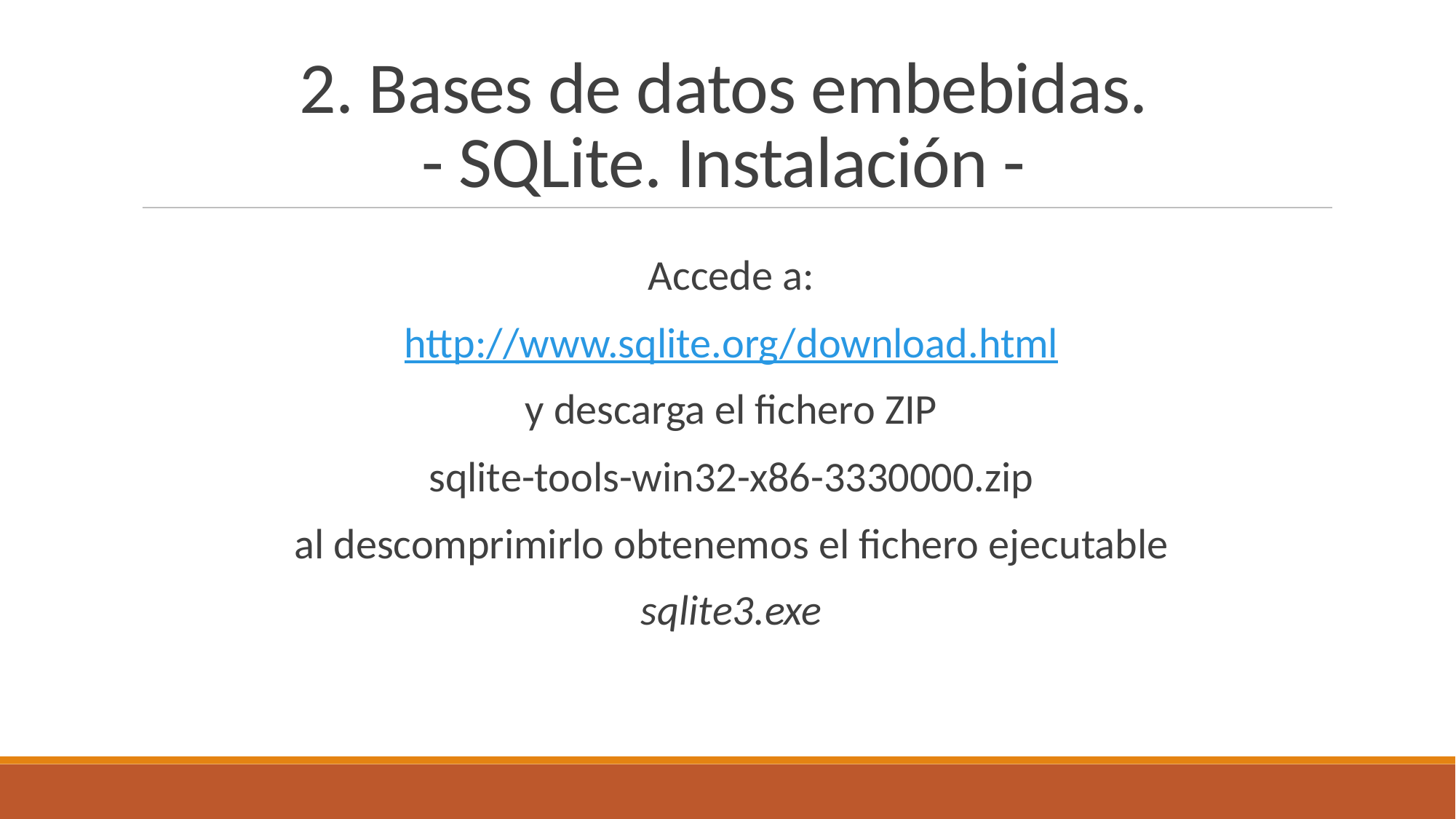

2. Bases de datos embebidas.
- SQLite. Instalación -
Accede a:
http://www.sqlite.org/download.html
y descarga el fichero ZIP
sqlite-tools-win32-x86-3330000.zip
al descomprimirlo obtenemos el fichero ejecutable
sqlite3.exe